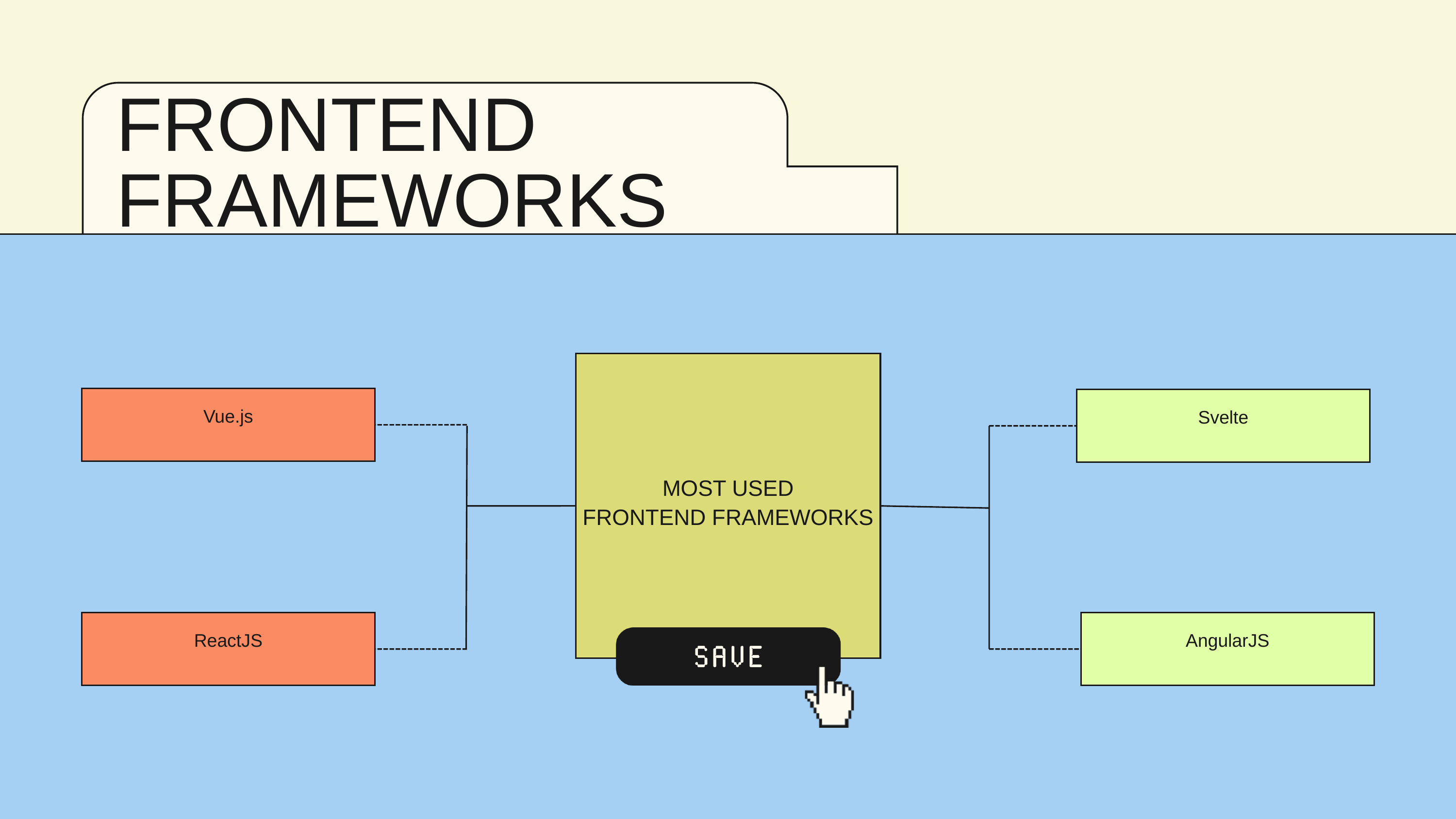

FRONTEND FRAMEWORKS

MOST USED
FRONTEND FRAMEWORKS

Vue.js

Svelte

ReactJS

AngularJS